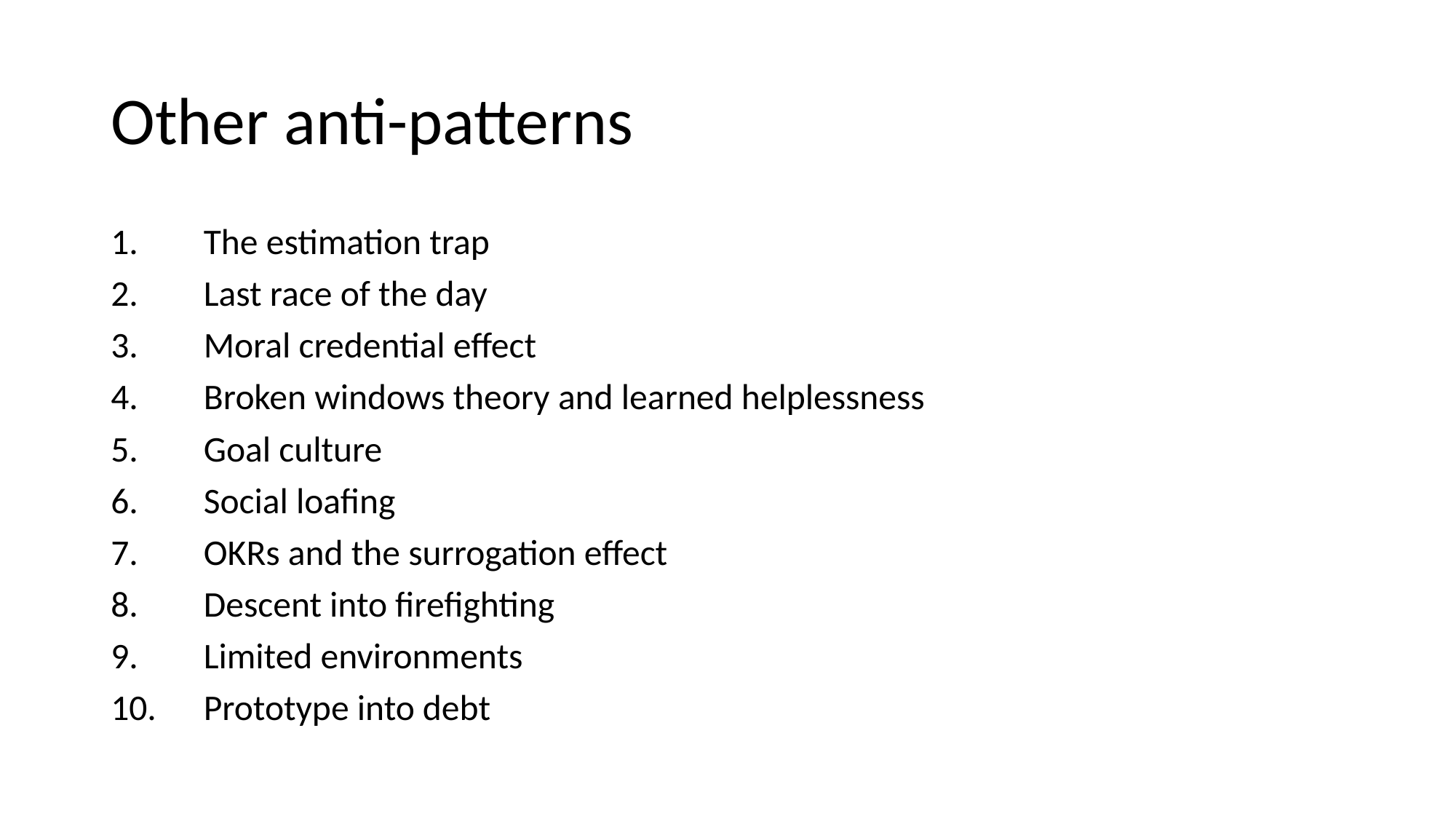

# Other anti-patterns
1.	The estimation trap
2.	Last race of the day
3.	Moral credential effect
4.	Broken windows theory and learned helplessness
5.	Goal culture
6.	Social loafing
7.	OKRs and the surrogation effect
8.	Descent into firefighting
9.	Limited environments
10.	Prototype into debt